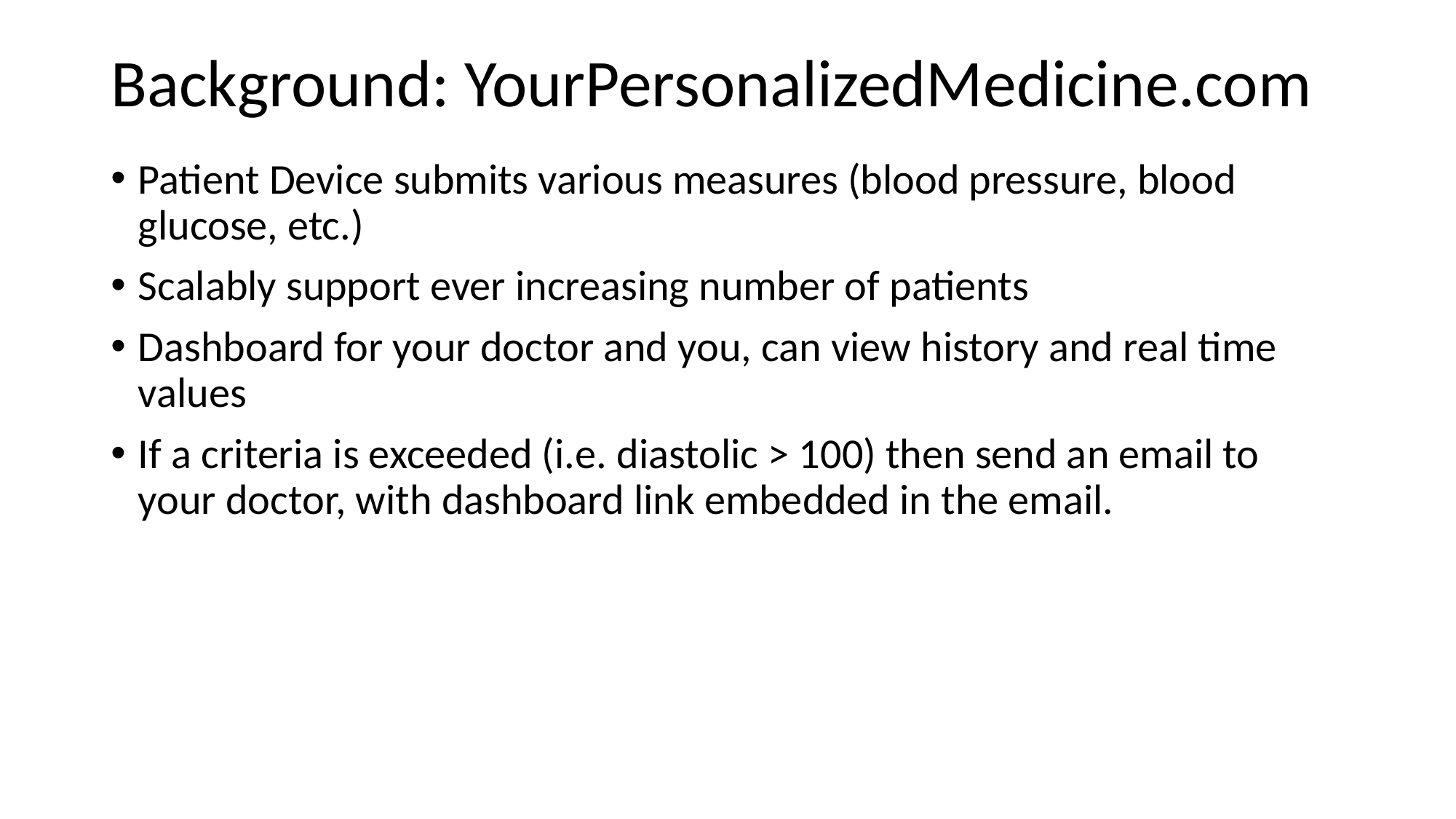

# Background: YourPersonalizedMedicine.com
Patient Device submits various measures (blood pressure, blood glucose, etc.)
Scalably support ever increasing number of patients
Dashboard for your doctor and you, can view history and real time values
If a criteria is exceeded (i.e. diastolic > 100) then send an email to your doctor, with dashboard link embedded in the email.